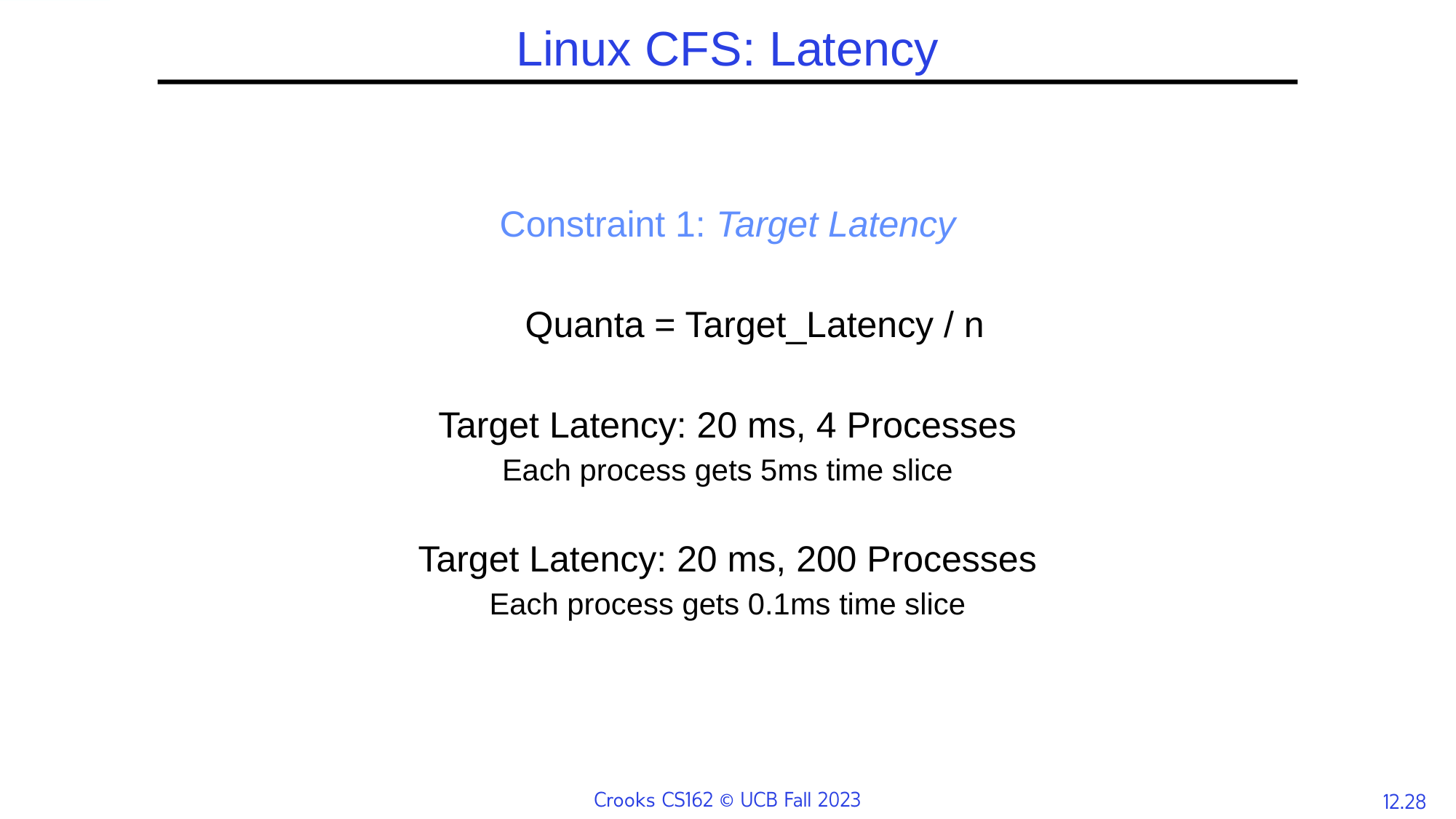

# Linux CFS: Latency

Constraint 1: Target Latency

Quanta = Target_Latency / n

Target Latency: 20 ms, 4 Processes
Each process gets 5ms time slice

Target Latency: 20 ms, 200 Processes
Each process gets 0.1ms time slice